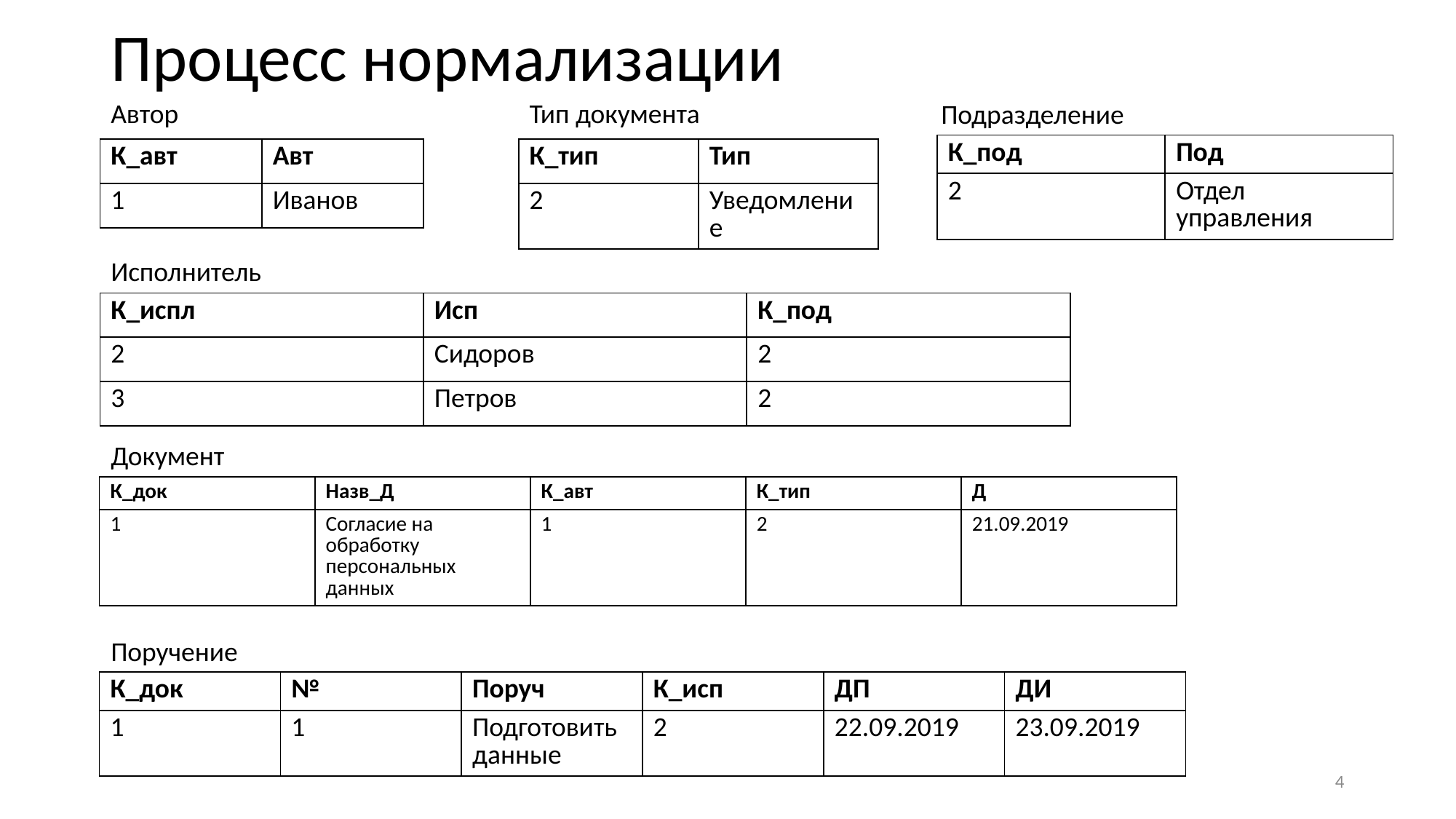

# Процесс нормализации
Автор
Тип документа
Подразделение
| К\_под | Под |
| --- | --- |
| 2 | Отдел управления |
| К\_авт | Авт |
| --- | --- |
| 1 | Иванов |
| К\_тип | Тип |
| --- | --- |
| 2 | Уведомление |
Исполнитель
| К\_испл | Исп | К\_под |
| --- | --- | --- |
| 2 | Сидоров | 2 |
| 3 | Петров | 2 |
Документ
| К\_док | Назв\_Д | К\_авт | К\_тип | Д |
| --- | --- | --- | --- | --- |
| 1 | Согласие на обработку персональных данных | 1 | 2 | 21.09.2019 |
Поручение
| К\_док | № | Поруч | К\_исп | ДП | ДИ |
| --- | --- | --- | --- | --- | --- |
| 1 | 1 | Подготовить данные | 2 | 22.09.2019 | 23.09.2019 |
4